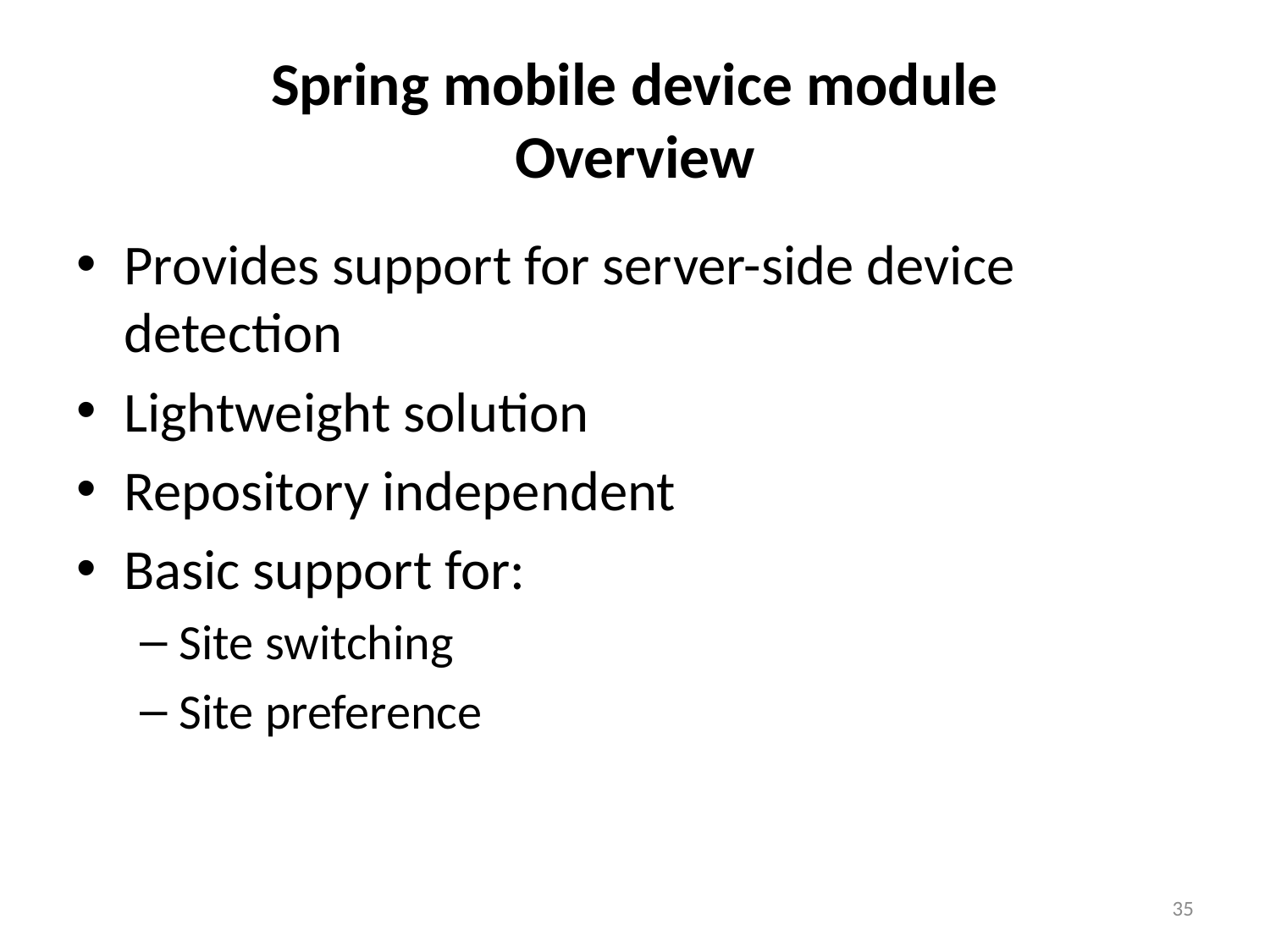

# Spring mobile device module Overview
Provides support for server-side device detection
Lightweight solution
Repository independent
Basic support for:
Site switching
Site preference

35